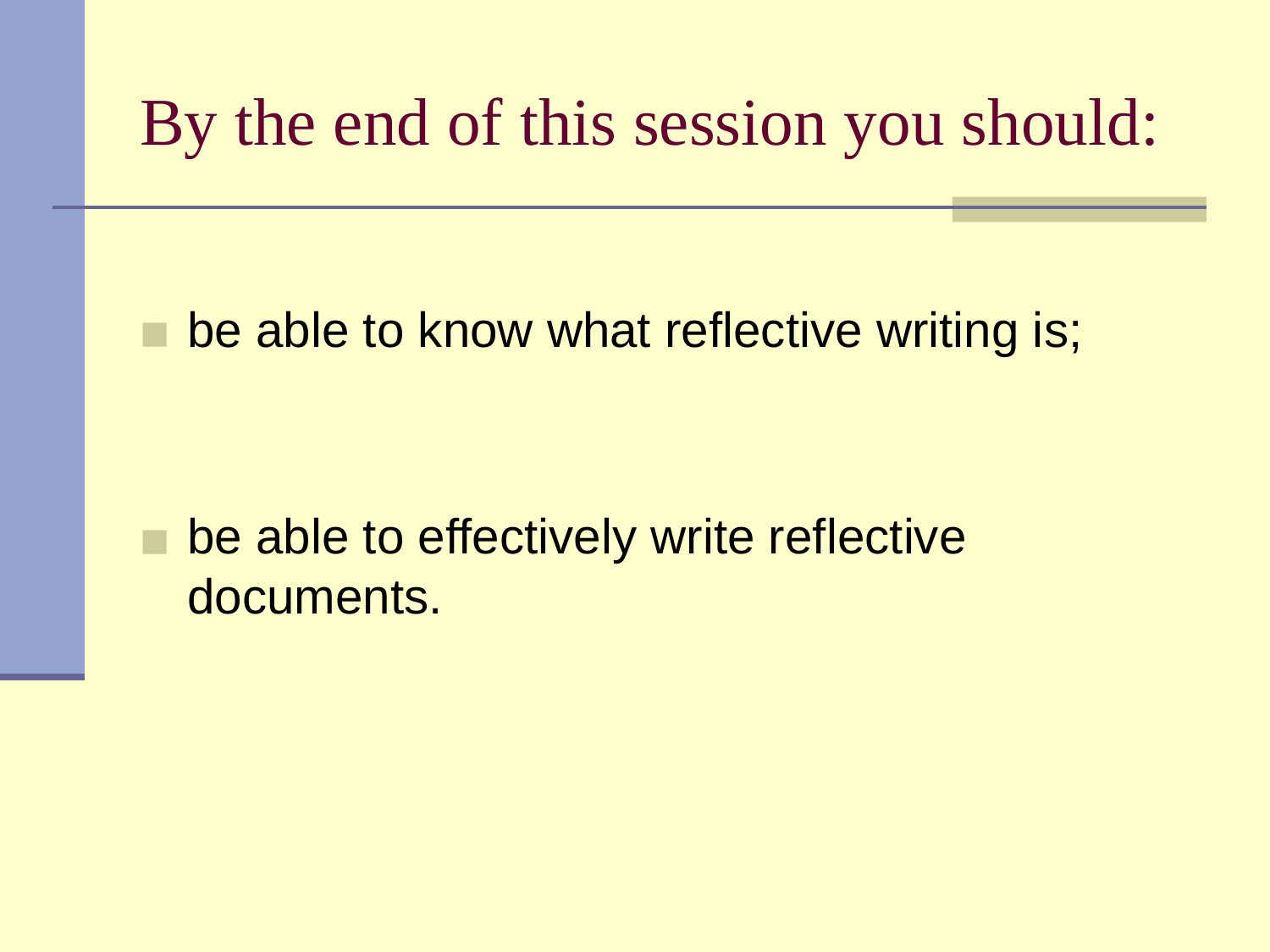

# By the end of this session you should:

be able to know what reflective writing is;

be able to effectively write reflective documents.